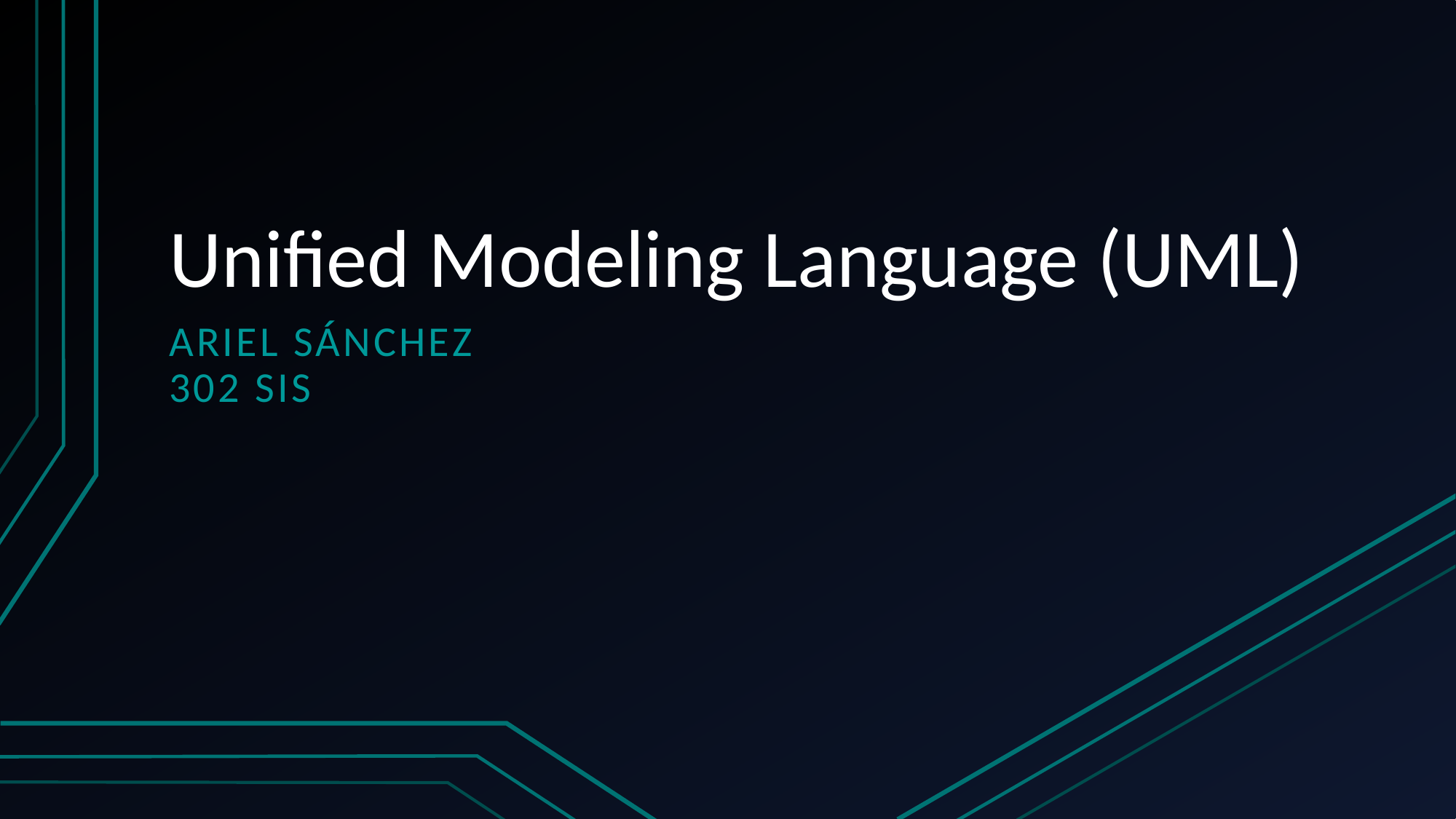

# Unified Modeling Language (UML)
Ariel Sánchez
302 SIS